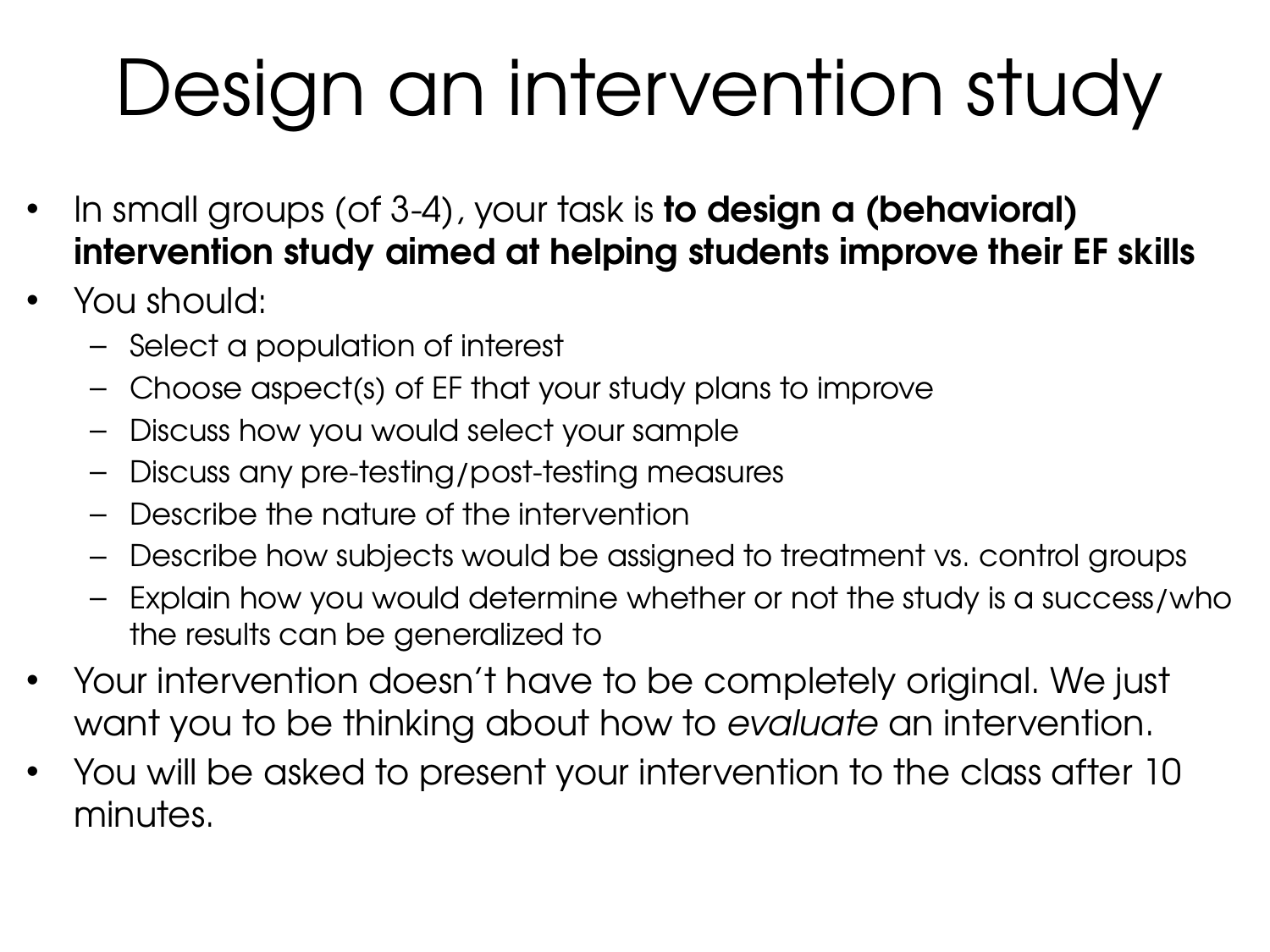

# Design an intervention study
In small groups (of 3-4), your task is to design a (behavioral) intervention study aimed at helping students improve their EF skills
You should:
Select a population of interest
Choose aspect(s) of EF that your study plans to improve
Discuss how you would select your sample
Discuss any pre-testing/post-testing measures
Describe the nature of the intervention
Describe how subjects would be assigned to treatment vs. control groups
Explain how you would determine whether or not the study is a success/who the results can be generalized to
Your intervention doesn’t have to be completely original. We just want you to be thinking about how to evaluate an intervention.
You will be asked to present your intervention to the class after 10 minutes.